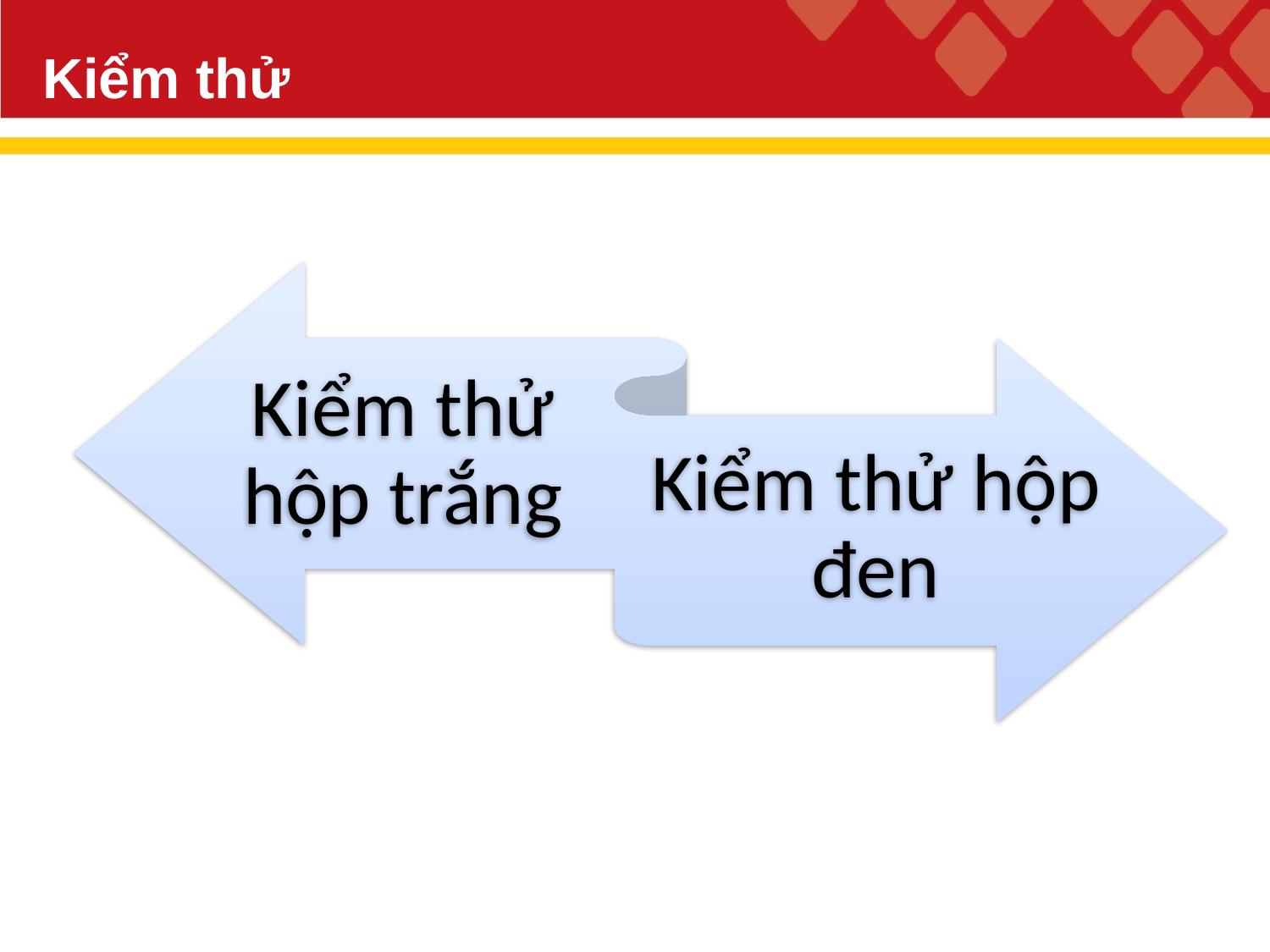

# Kiểm thử
Kiểm thử hộp trắng
Kiểm thử hộp đen